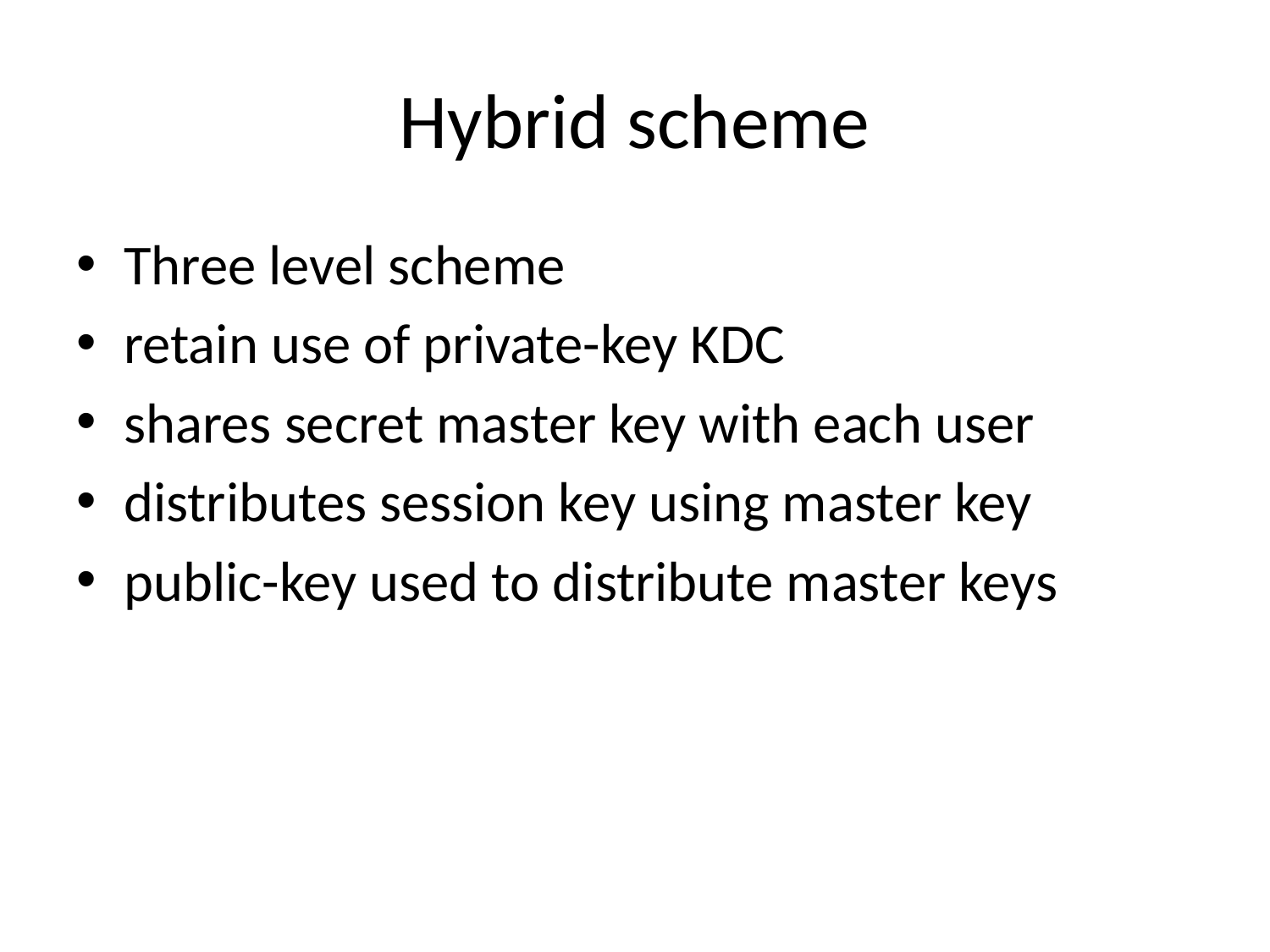

# Hybrid scheme
Three level scheme
retain use of private-key KDC
shares secret master key with each user
distributes session key using master key
public-key used to distribute master keys